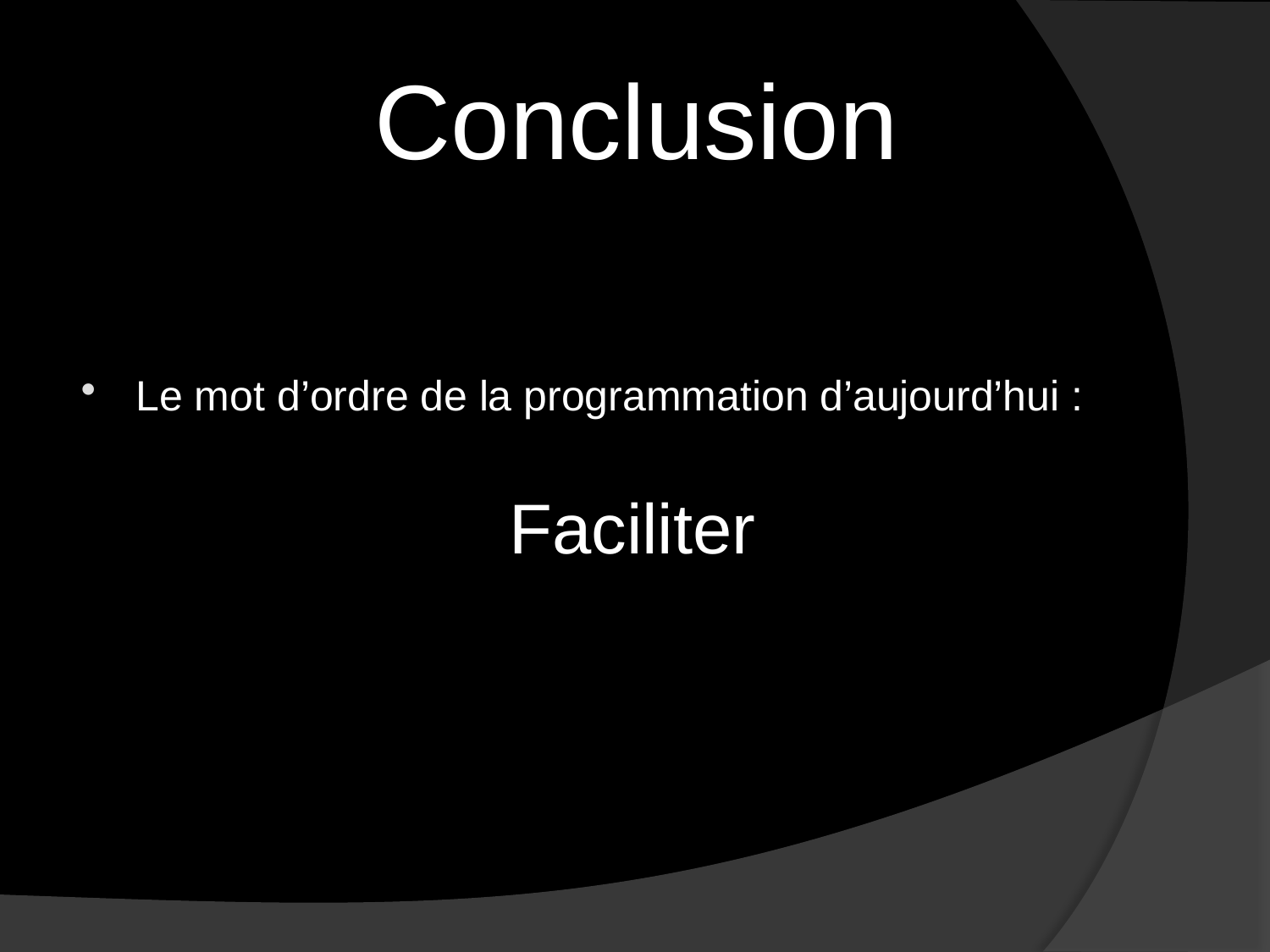

# Conclusion

Le mot d’ordre de la programmation d’aujourd’hui :
Faciliter